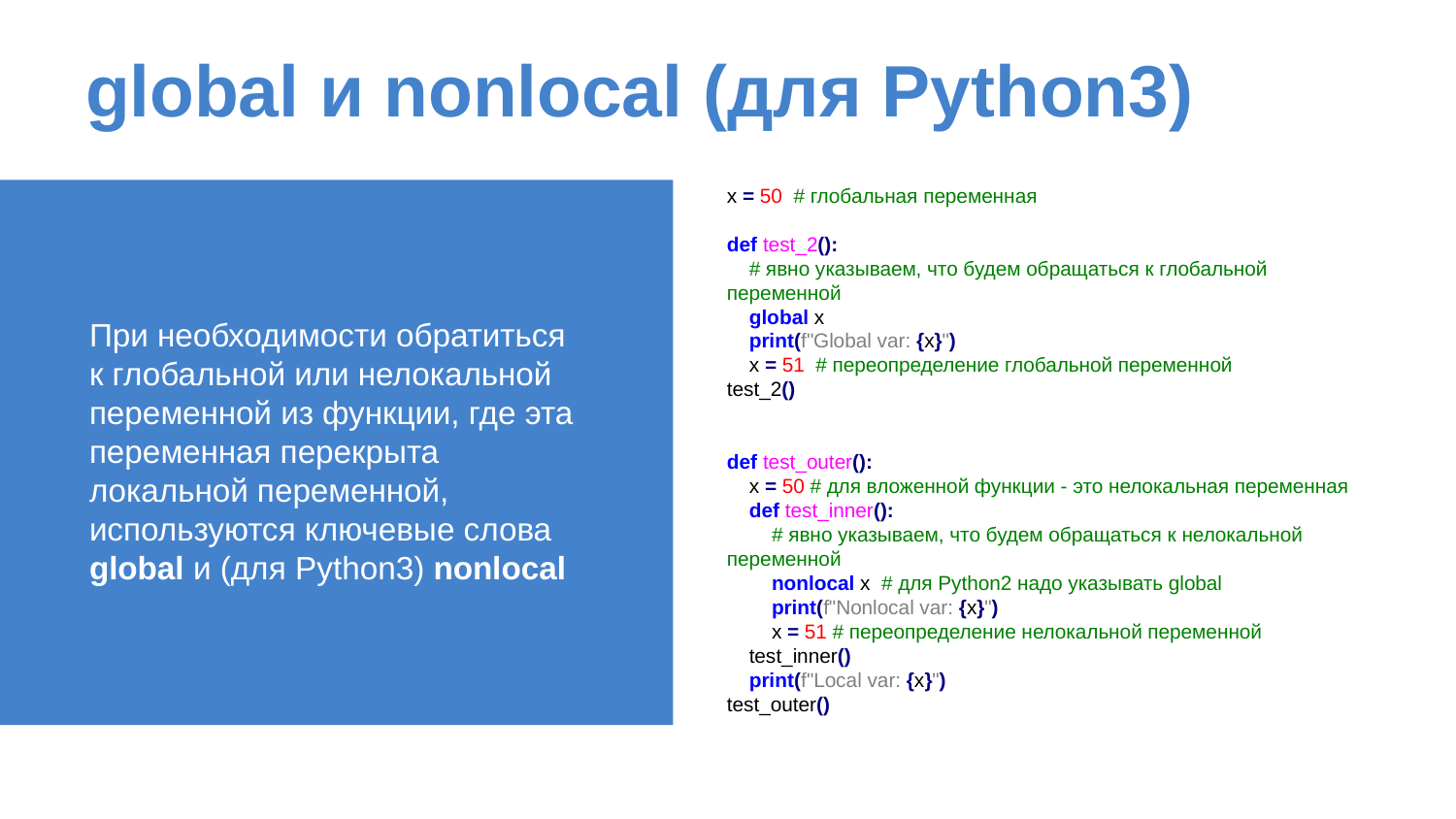

# global и nonlocal (для Python3)
x = 50  # глобальная переменная

def test_2():
    # явно указываем, что будем обращаться к глобальной переменной
    global x
    print(f"Global var: {x}")
    x = 51  # переопределение глобальной переменной
test_2()

def test_outer():
    x = 50 # для вложенной функции - это нелокальная переменная
    def test_inner():
        # явно указываем, что будем обращаться к нелокальной переменной
        nonlocal x  # для Python2 надо указывать global
        print(f"Nonlocal var: {x}")
        x = 51 # переопределение нелокальной переменной
    test_inner()
    print(f"Local var: {x}")
test_outer()

При необходимости обратиться к глобальной или нелокальной переменной из функции, где эта переменная перекрыта локальной переменной, используются ключевые слова global и (для Python3) nonlocal